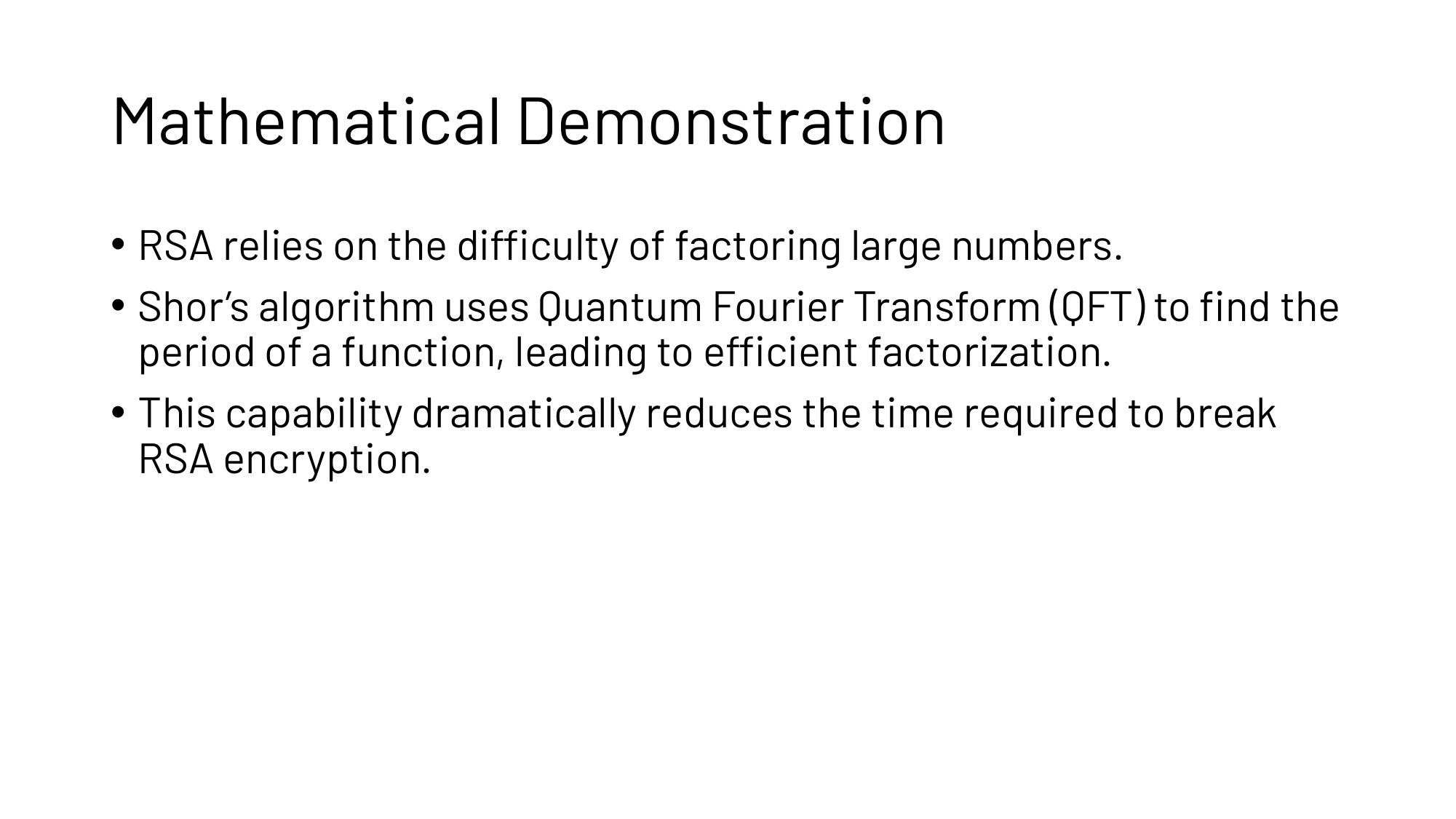

# Mathematical Demonstration
RSA relies on the difficulty of factoring large numbers.
Shor’s algorithm uses Quantum Fourier Transform (QFT) to find the period of a function, leading to efficient factorization.
This capability dramatically reduces the time required to break RSA encryption.